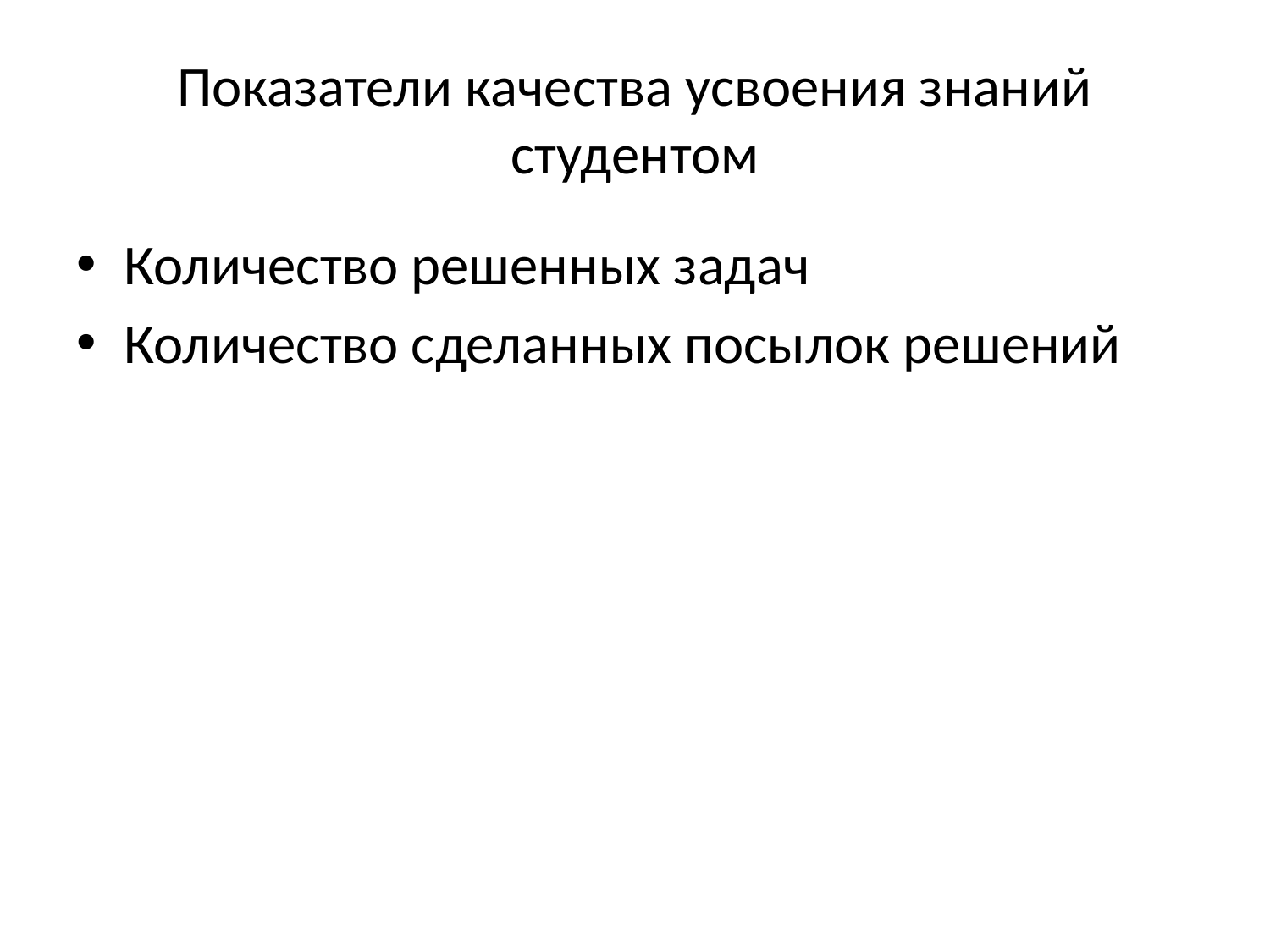

# Показатели качества усвоения знаний студентом
Количество решенных задач
Количество сделанных посылок решений